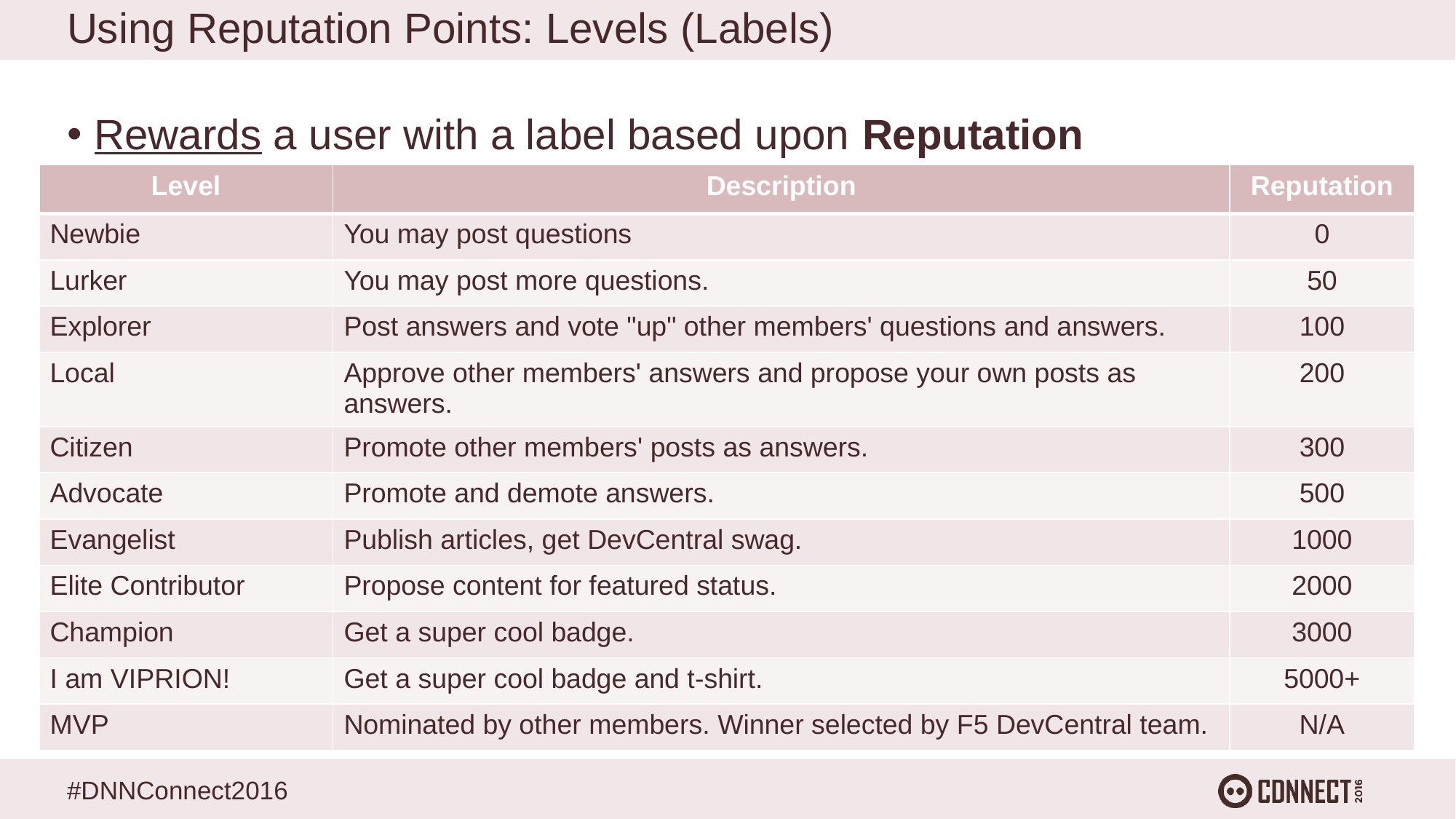

# Using Reputation Points: Levels (Labels)
Rewards a user with a label based upon Reputation

| Level | Description | Reputation |
| --- | --- | --- |
| Newbie | You may post questions | 0 |
| Lurker | You may post more questions. | 50 |
| Explorer | Post answers and vote "up" other members' questions and answers. | 100 |
| Local | Approve other members' answers and propose your own posts as answers. | 200 |
| Citizen | Promote other members' posts as answers. | 300 |
| Advocate | Promote and demote answers. | 500 |
| Evangelist | Publish articles, get DevCentral swag. | 1000 |
| Elite Contributor | Propose content for featured status. | 2000 |
| Champion | Get a super cool badge. | 3000 |
| I am VIPRION! | Get a super cool badge and t-shirt. | 5000+ |
| MVP | Nominated by other members. Winner selected by F5 DevCentral team. | N/A |